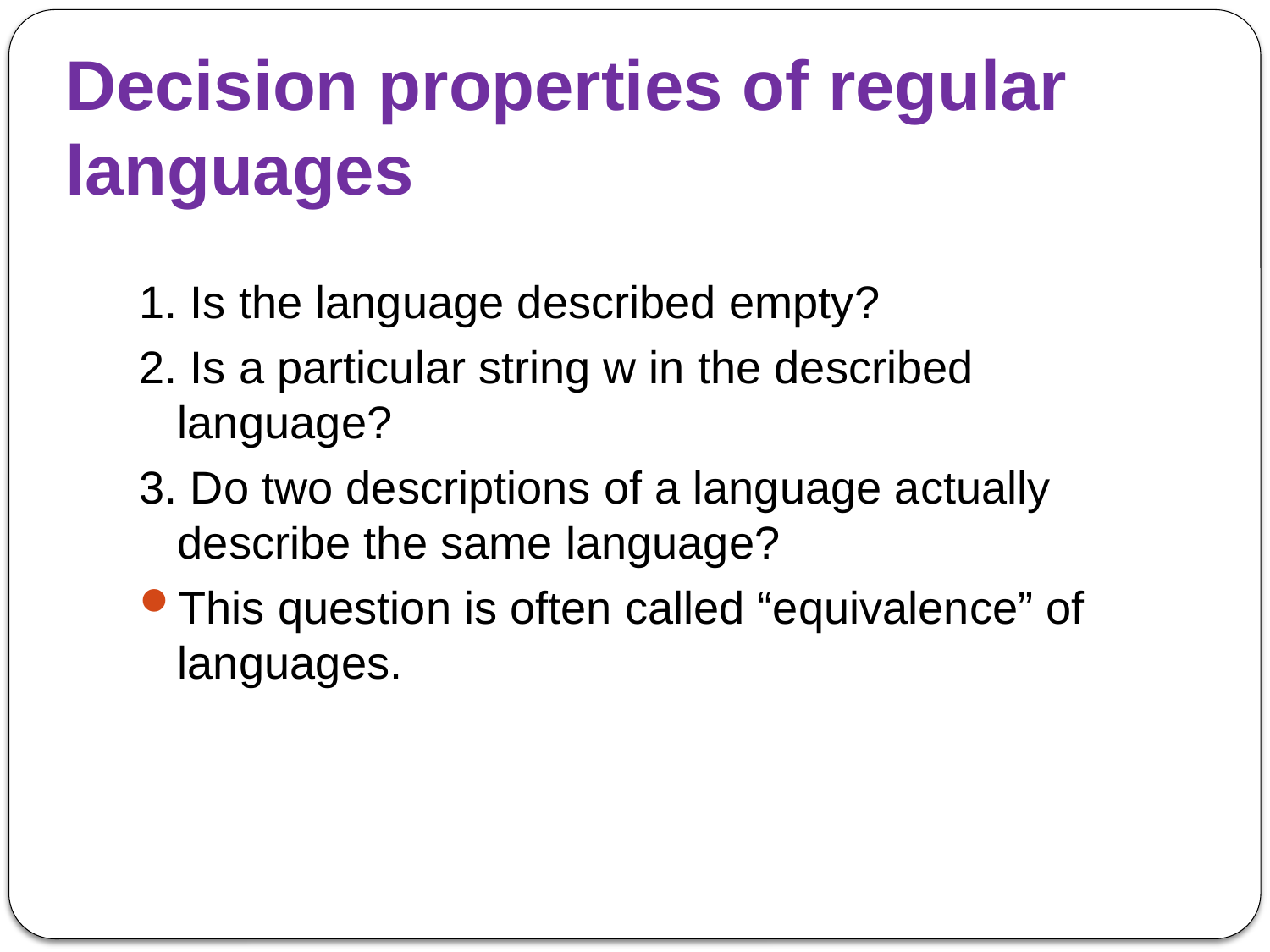

# Decision properties of regular languages

1. Is the language described empty?
2. Is a particular string w in the described language?
3. Do two descriptions of a language actually describe the same language?
This question is often called “equivalence” of languages.